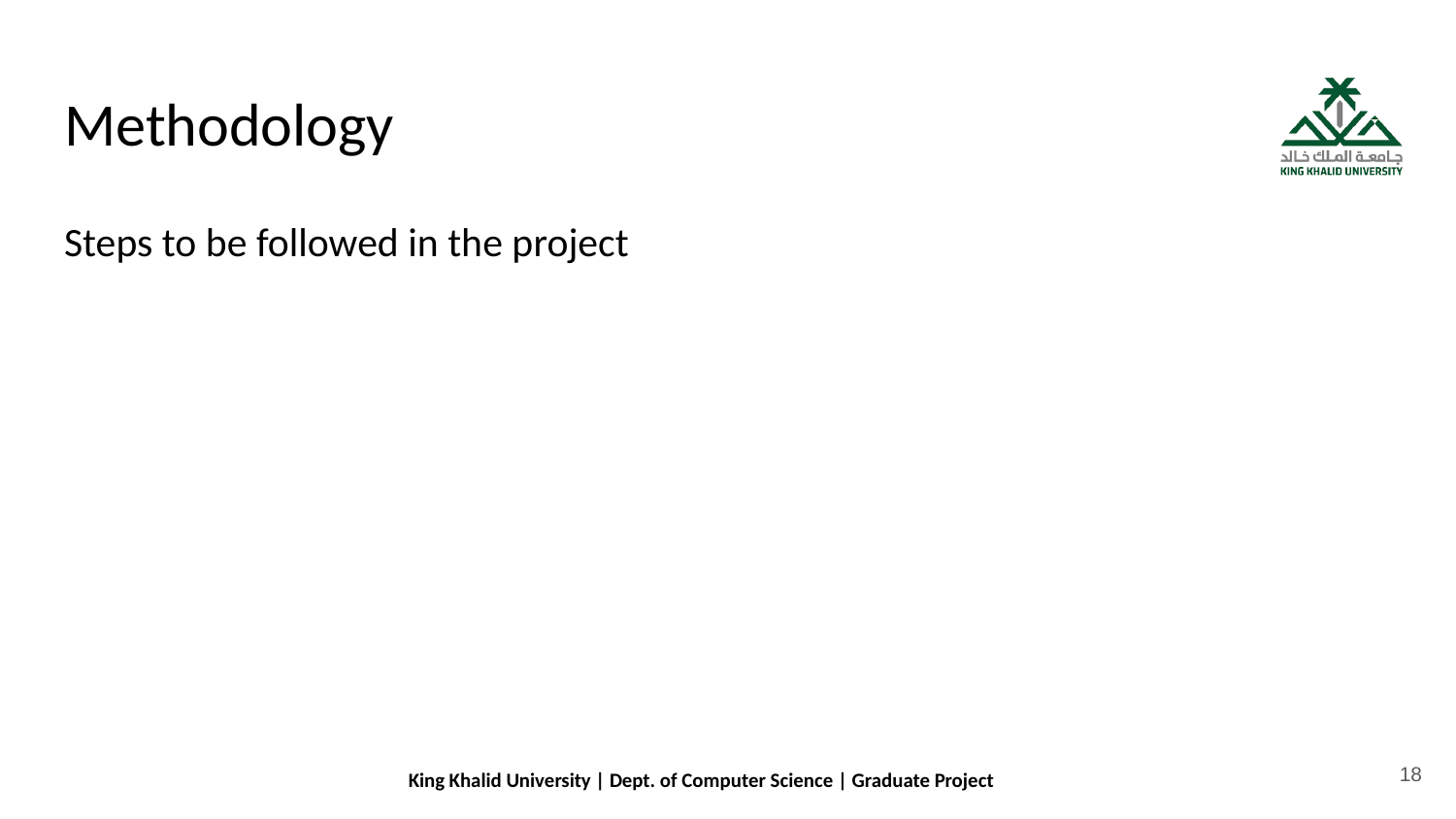

# Methodology
Steps to be followed in the project
18